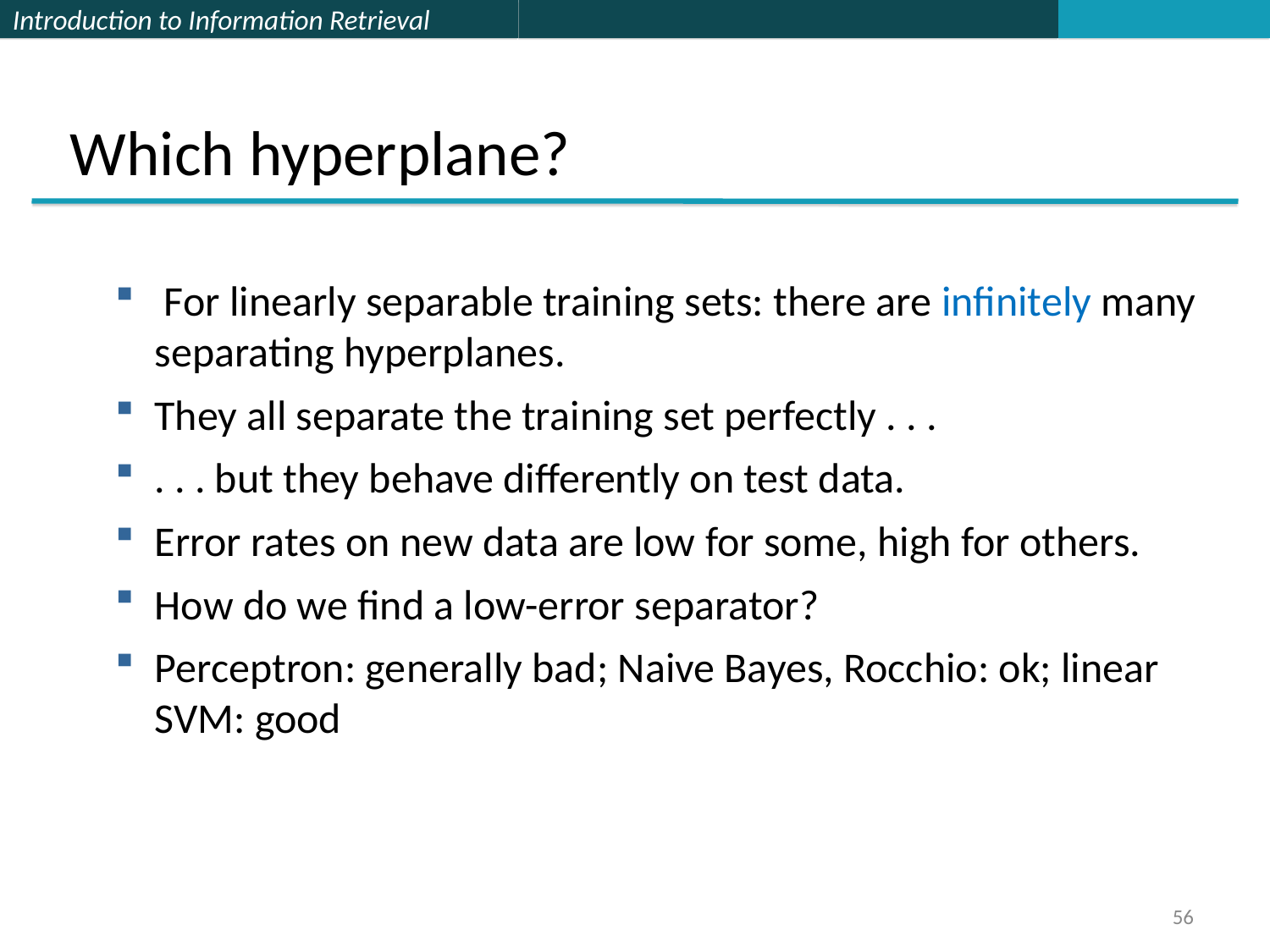

Which hyperplane?

 For linearly separable training sets: there are infinitely many separating hyperplanes.
They all separate the training set perfectly . . .
. . . but they behave differently on test data.
Error rates on new data are low for some, high for others.
How do we find a low-error separator?
Perceptron: generally bad; Naive Bayes, Rocchio: ok; linear SVM: good
56